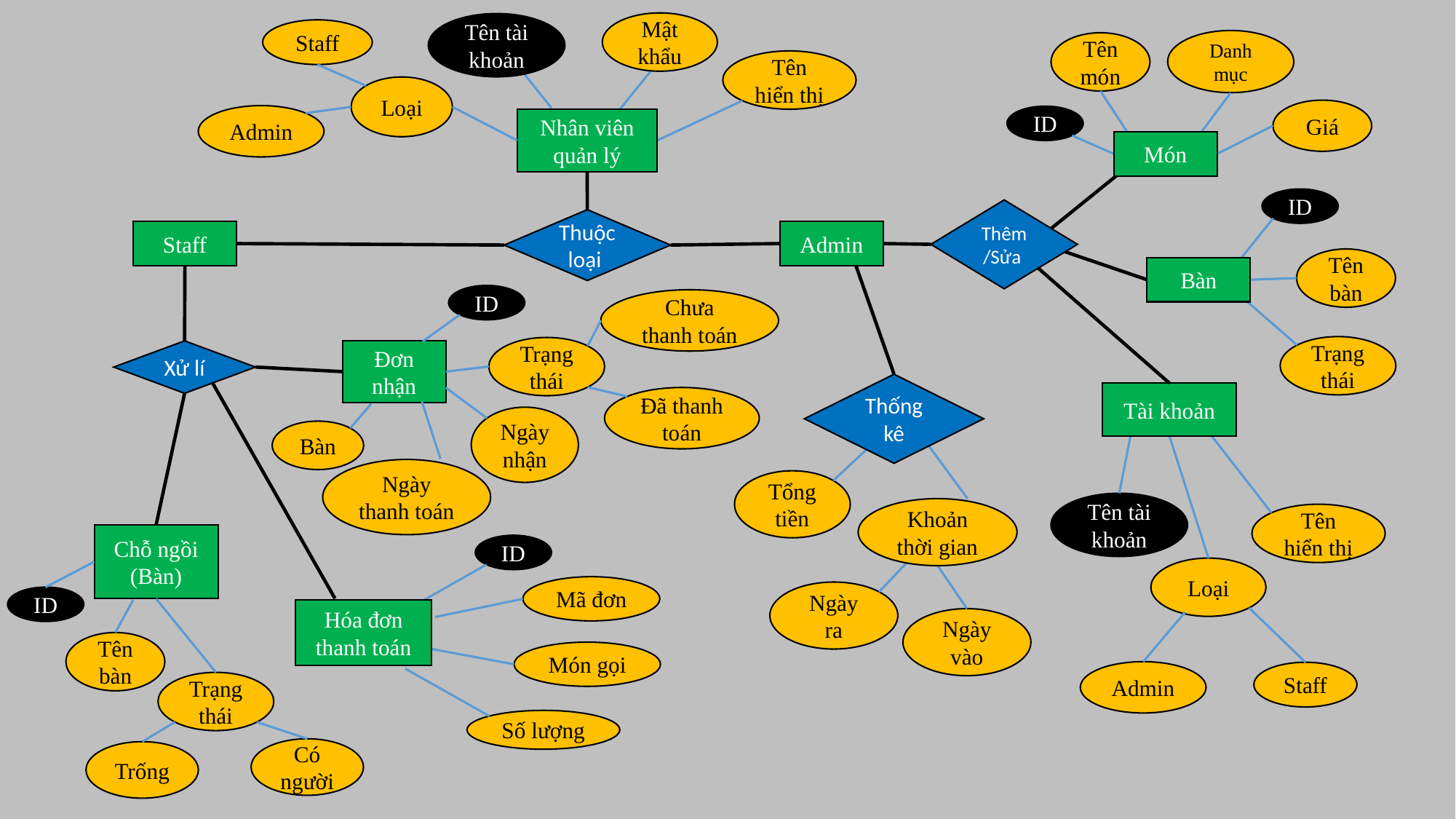

Mật khẩu
Tên tài khoản
Staff
Danh mục
Tên món
Tên hiển thị
Loại
Giá
Admin
ID
Nhân viên quản lý
Món
ID
Thêm/Sửa
Thuộc loại
Staff
Admin
Tên bàn
Bàn
ID
Chưa thanh toán
Trạng thái
Trạng thái
Xử lí
Đơn nhận
Thống kê
Tài khoản
Đã thanh toán
Ngày nhận
Bàn
Ngày thanh toán
Tổng tiền
Tên tài khoản
Khoản thời gian
Tên hiển thị
Chỗ ngồi (Bàn)
ID
Loại
Mã đơn
Ngày ra
ID
Hóa đơn thanh toán
Ngày vào
Tên bàn
Món gọi
Admin
Staff
Trạng thái
Số lượng
Có người
Trống